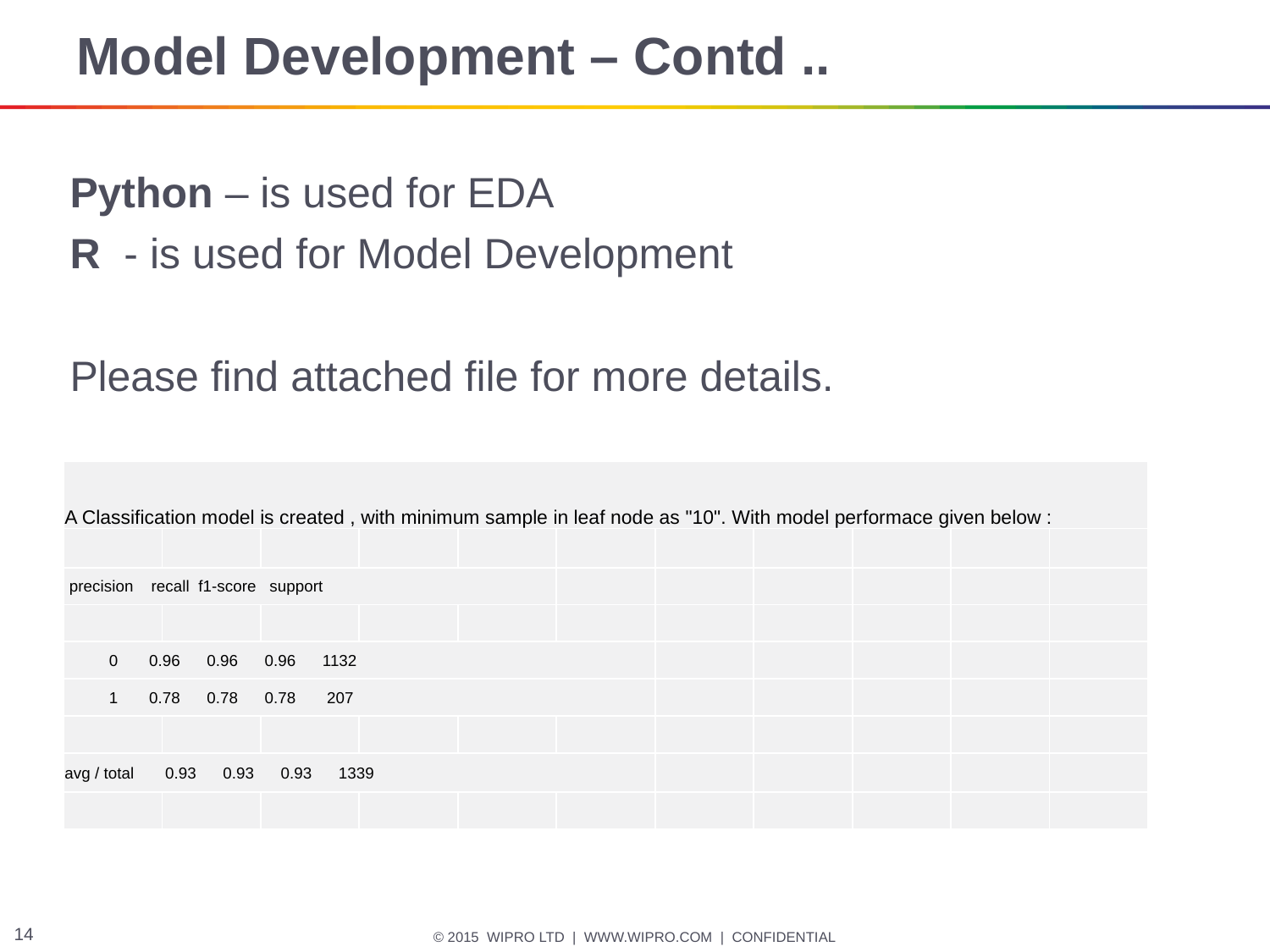

# Model Development – Contd ..
Python – is used for EDA
R  - is used for Model Development

Please find attached file for more details.

| A Classification model is created , with minimum sample in leaf node as "10". With model performace given below : |  |  |  |  |  |  |  |  |  |  |
| --- | --- | --- | --- | --- | --- | --- | --- | --- | --- | --- |
|  |  |  |  |  |  |  |  |  |  |  |
| precision recall f1-score support |  |  |  |  |  |  |  |  |  |  |
|  |  |  |  |  |  |  |  |  |  |  |
| 0 0.96 0.96 0.96 1132 |  |  |  |  |  |  |  |  |  |  |
| 1 0.78 0.78 0.78 207 |  |  |  |  |  |  |  |  |  |  |
|  |  |  |  |  |  |  |  |  |  |  |
| avg / total 0.93 0.93 0.93 1339 |  |  |  |  |  |  |  |  |  |  |
|  |  |  |  |  |  |  |  |  |  |  |